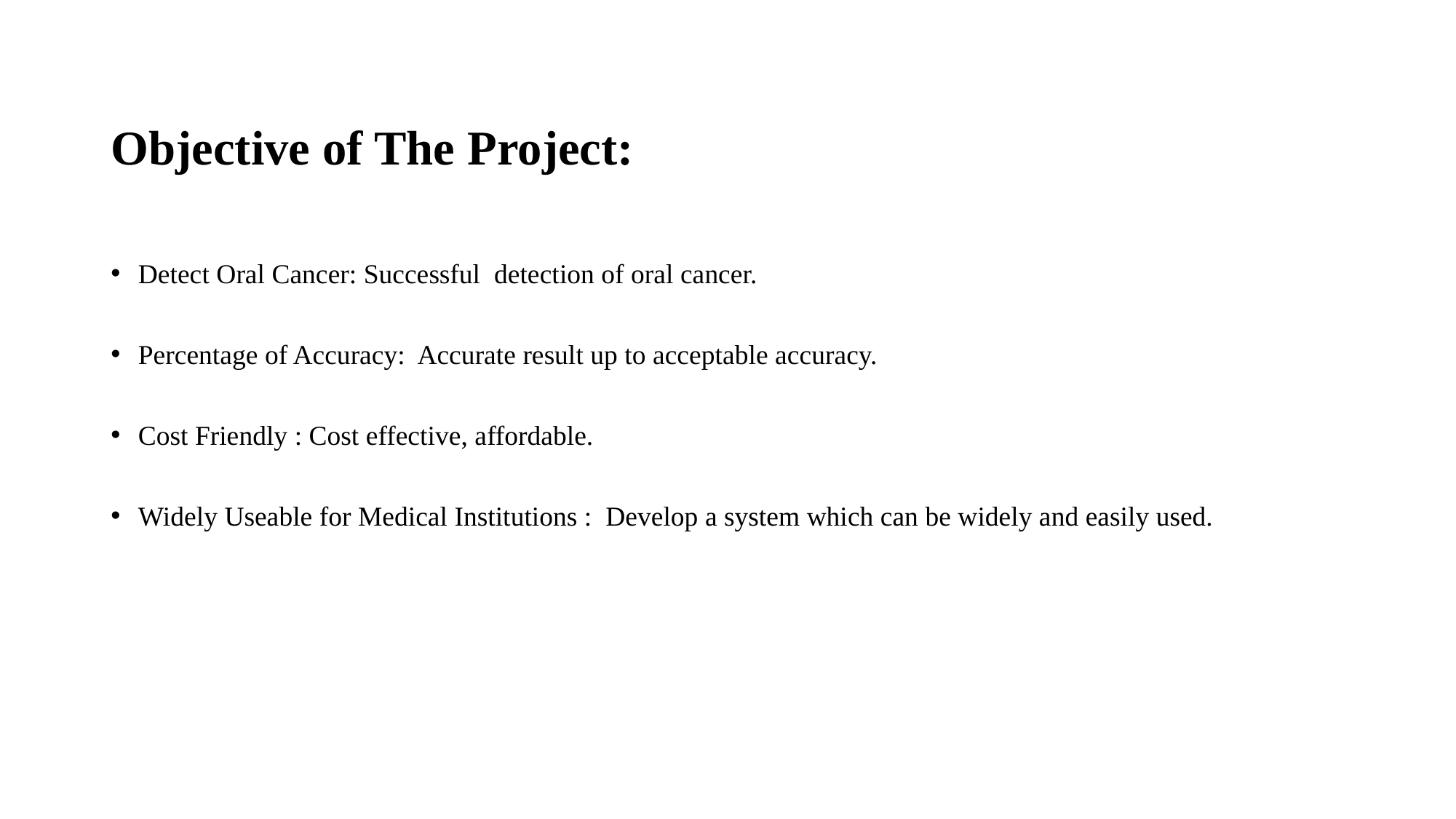

# Objective of The Project:
Detect Oral Cancer: Successful  detection of oral cancer.
Percentage of Accuracy:  Accurate result up to acceptable accuracy.
Cost Friendly : Cost effective, affordable.
Widely Useable for Medical Institutions :  Develop a system which can be widely and easily used.